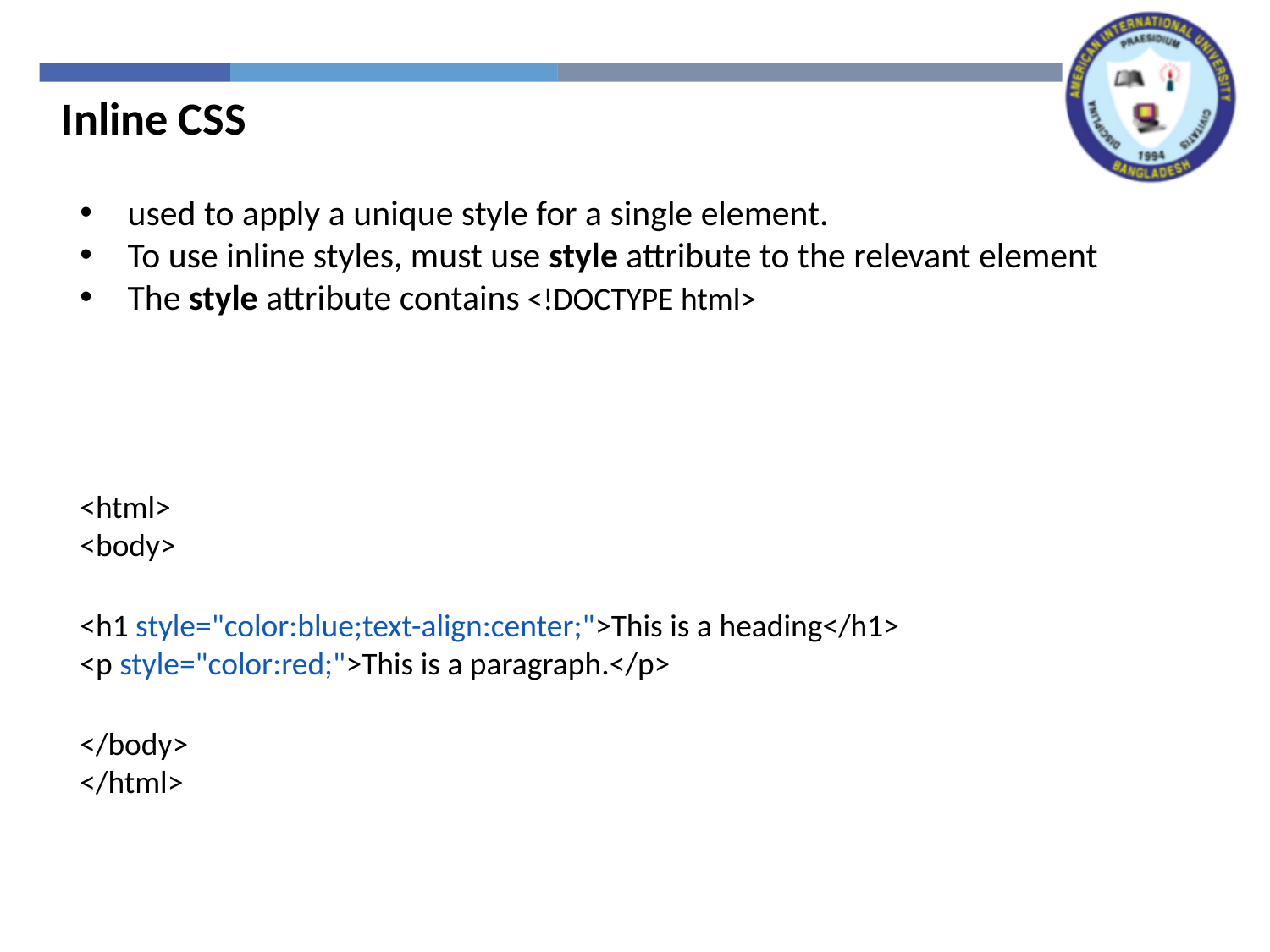

Inline CSS
used to apply a unique style for a single element.
To use inline styles, must use style attribute to the relevant element
The style attribute contains <!DOCTYPE html>

<html>
<body>
<h1 style="color:blue;text-align:center;">This is a heading</h1>
<p style="color:red;">This is a paragraph.</p>
</body>
</html>